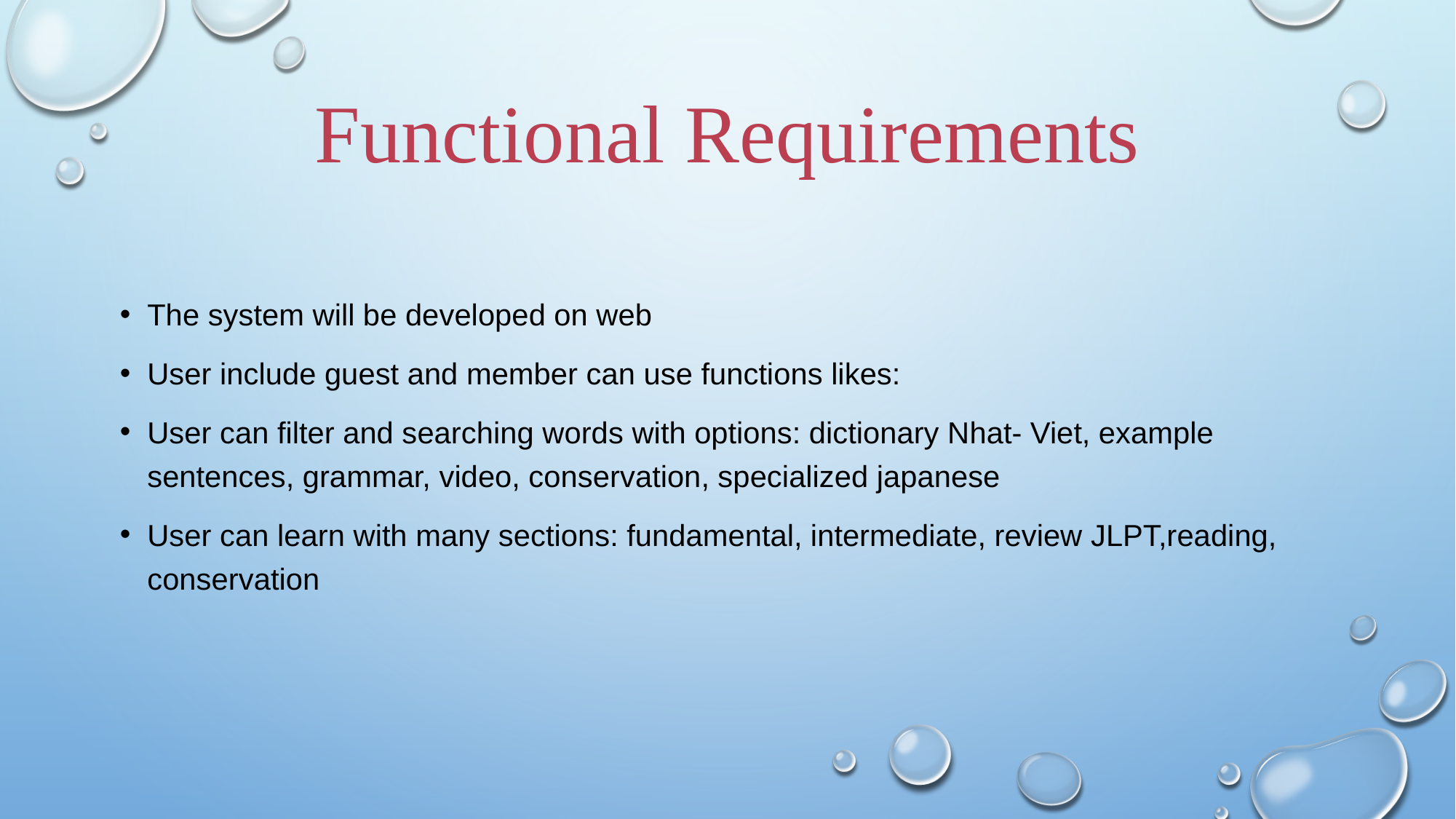

# Functional Requirements
The system will be developed on web
User include guest and member can use functions likes:
User can filter and searching words with options: dictionary Nhat- Viet, example sentences, grammar, video, conservation, specialized japanese
User can learn with many sections: fundamental, intermediate, review JLPT,reading, conservation